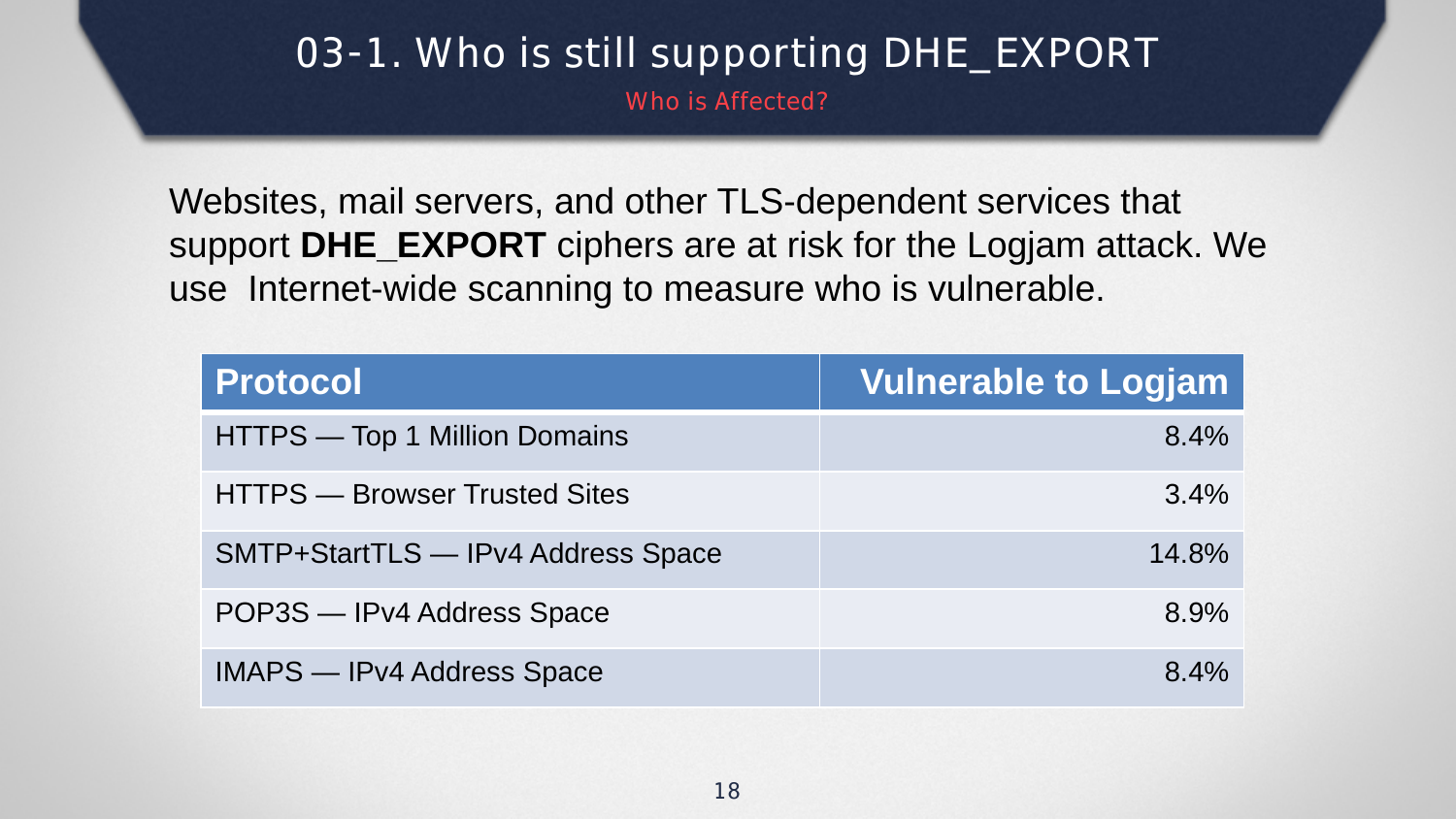

03-1. Who is still supporting DHE_EXPORT

Who is Affected?

Websites, mail servers, and other TLS-dependent services that support DHE_EXPORT ciphers are at risk for the Logjam attack. We use  Internet-wide scanning to measure who is vulnerable.
| Protocol | Vulnerable to Logjam |
| --- | --- |
| HTTPS — Top 1 Million Domains | 8.4% |
| HTTPS — Browser Trusted Sites | 3.4% |
| SMTP+StartTLS — IPv4 Address Space | 14.8% |
| POP3S — IPv4 Address Space | 8.9% |
| IMAPS — IPv4 Address Space | 8.4% |
18